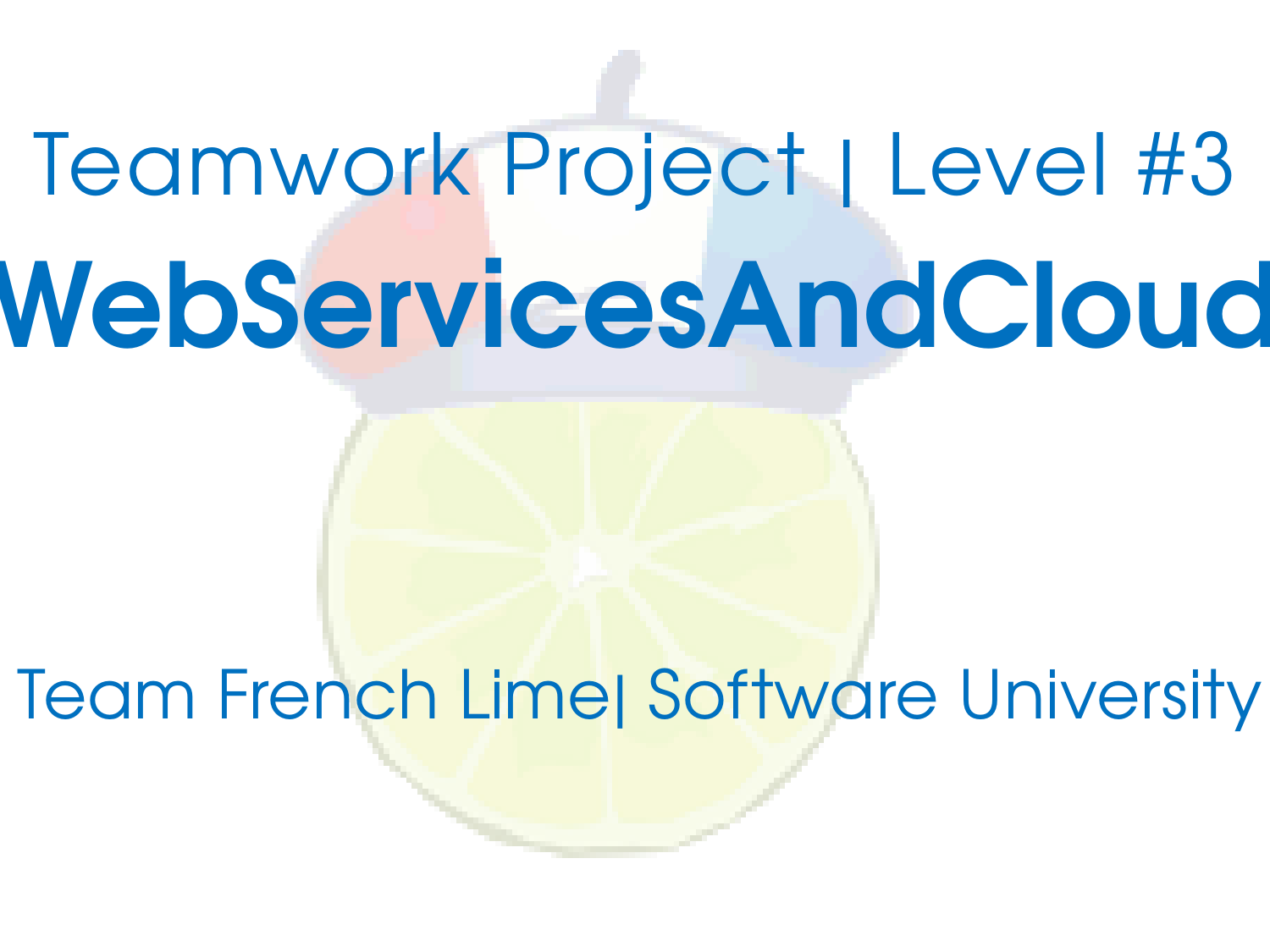

Teamwork Project | Level #3
# WebServicesAndCloud
Team French Lime| Software University